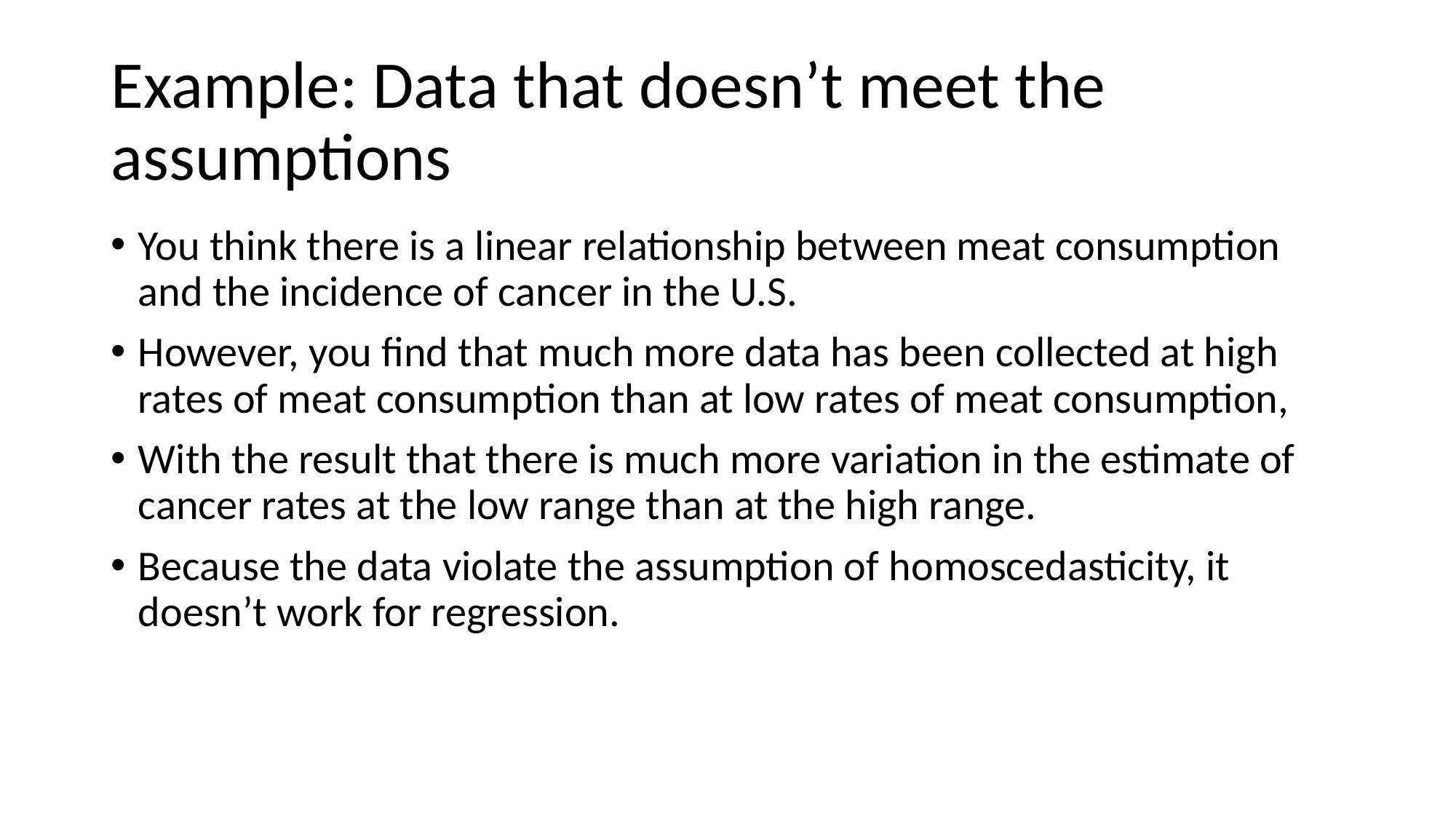

# Example: Data that doesn’t meet the assumptions
You think there is a linear relationship between meat consumption and the incidence of cancer in the U.S.
However, you find that much more data has been collected at high rates of meat consumption than at low rates of meat consumption,
With the result that there is much more variation in the estimate of cancer rates at the low range than at the high range.
Because the data violate the assumption of homoscedasticity, it doesn’t work for regression.